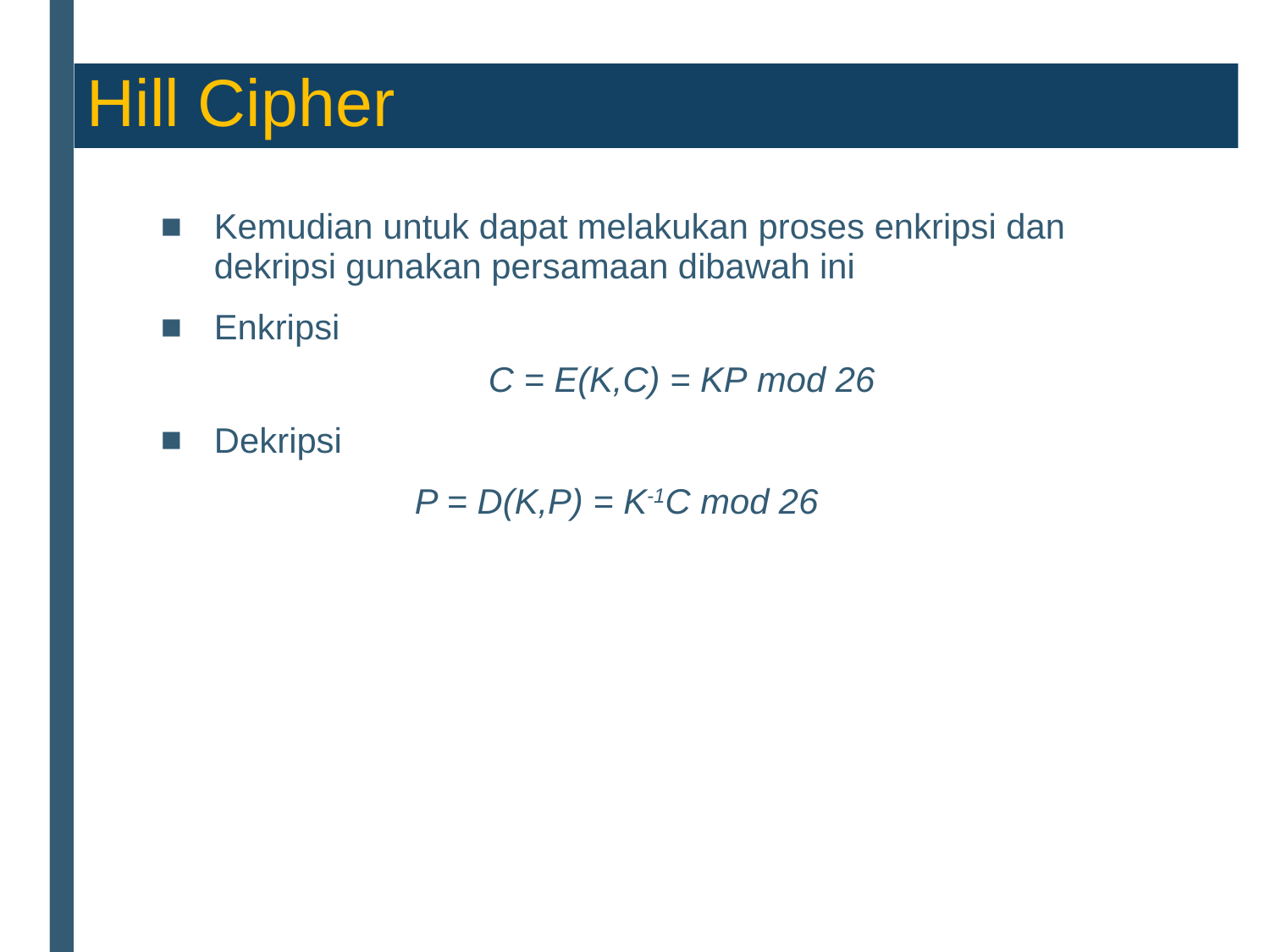

# Hill Cipher
Kemudian untuk dapat melakukan proses enkripsi dan dekripsi gunakan persamaan dibawah ini
Enkripsi
		C = E(K,C) = KP mod 26
Dekripsi
		P = D(K,P) = K-1C mod 26